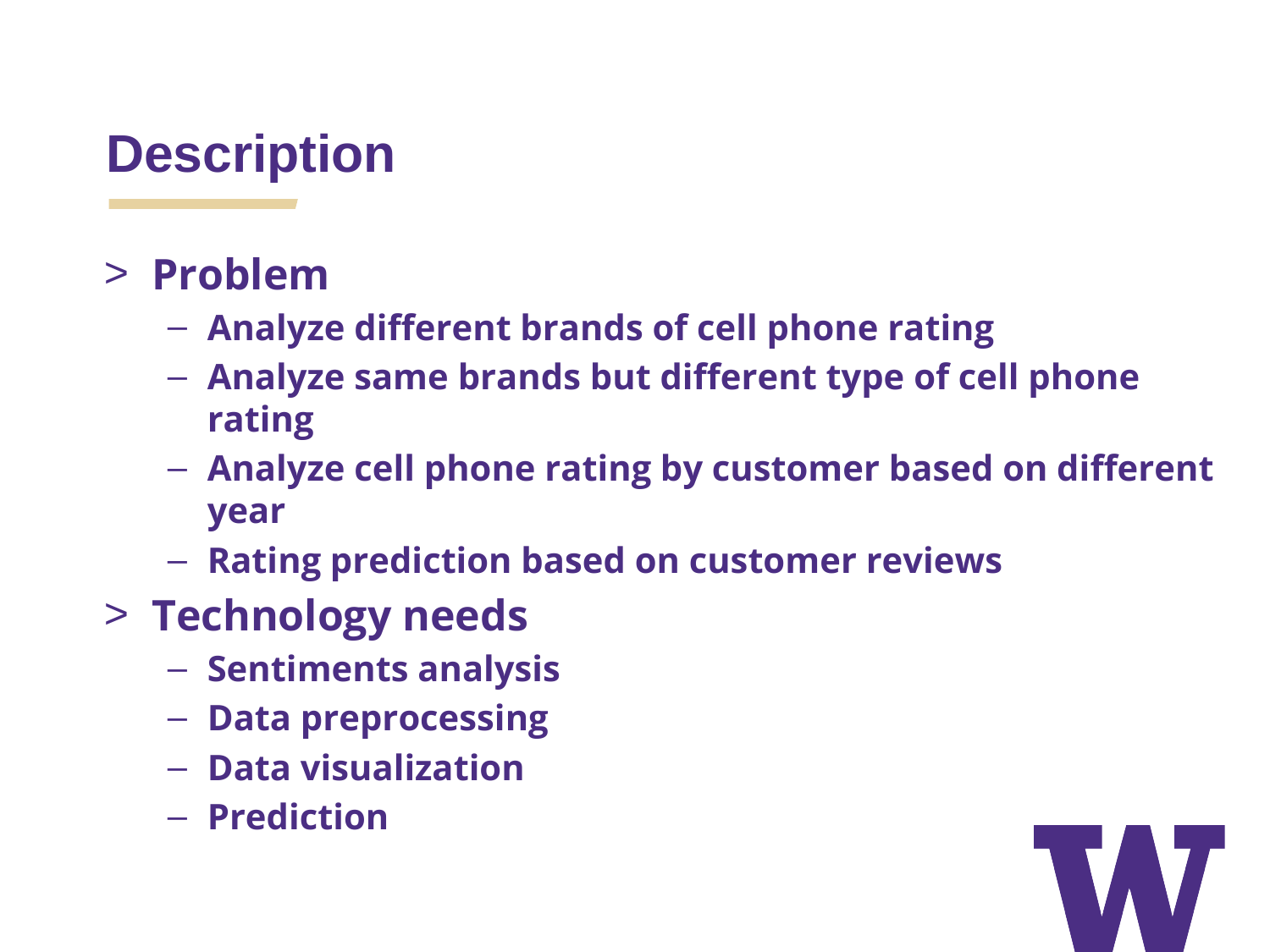

# Description
Problem
Analyze different brands of cell phone rating
Analyze same brands but different type of cell phone rating
Analyze cell phone rating by customer based on different year
Rating prediction based on customer reviews
Technology needs
Sentiments analysis
Data preprocessing
Data visualization
Prediction